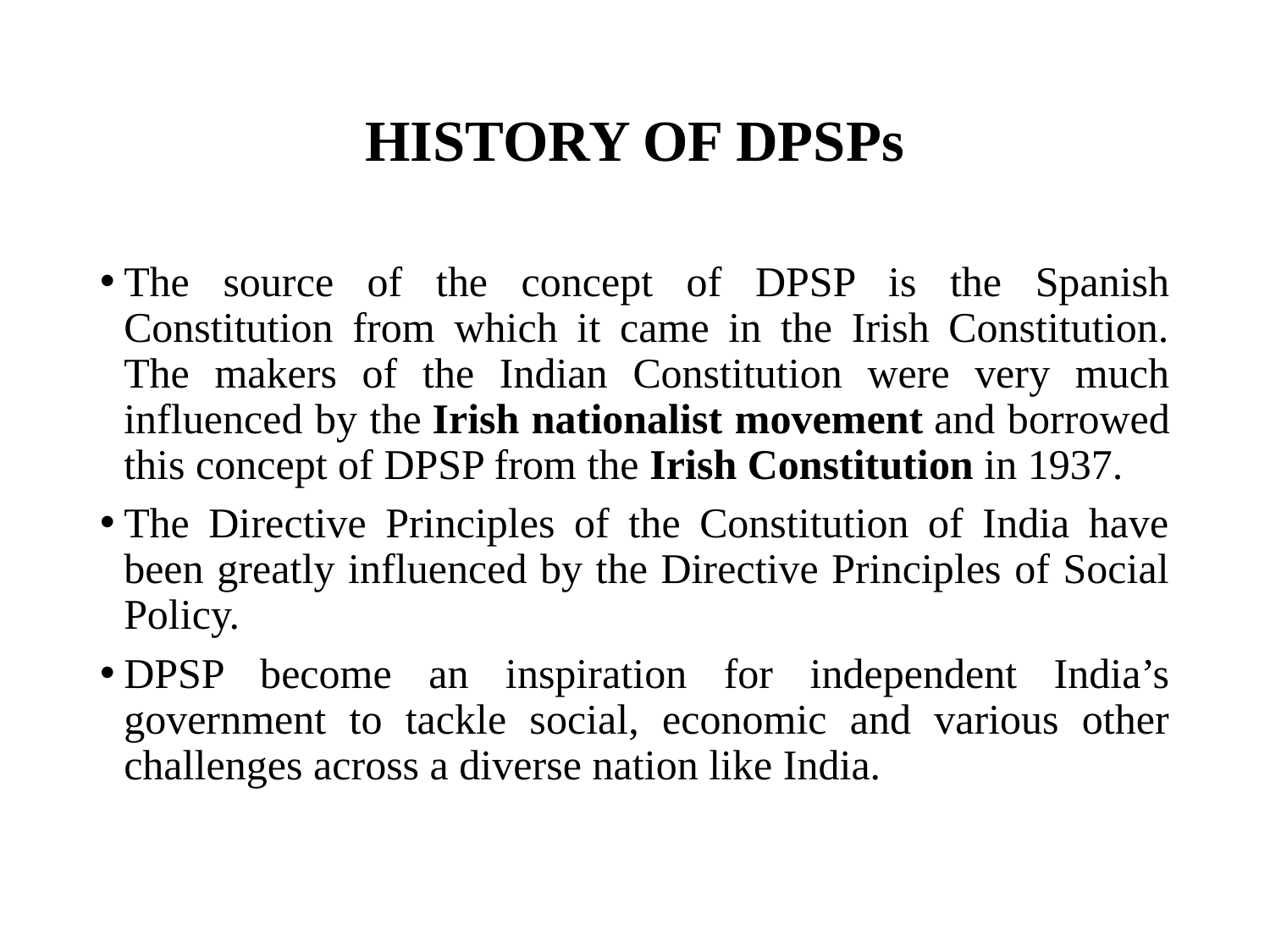

# HISTORY OF DPSPs
The source of the concept of DPSP is the Spanish Constitution from which it came in the Irish Constitution. The makers of the Indian Constitution were very much influenced by the Irish nationalist movement and borrowed this concept of DPSP from the Irish Constitution in 1937.
The Directive Principles of the Constitution of India have been greatly influenced by the Directive Principles of Social Policy.
DPSP become an inspiration for independent India’s government to tackle social, economic and various other challenges across a diverse nation like India.